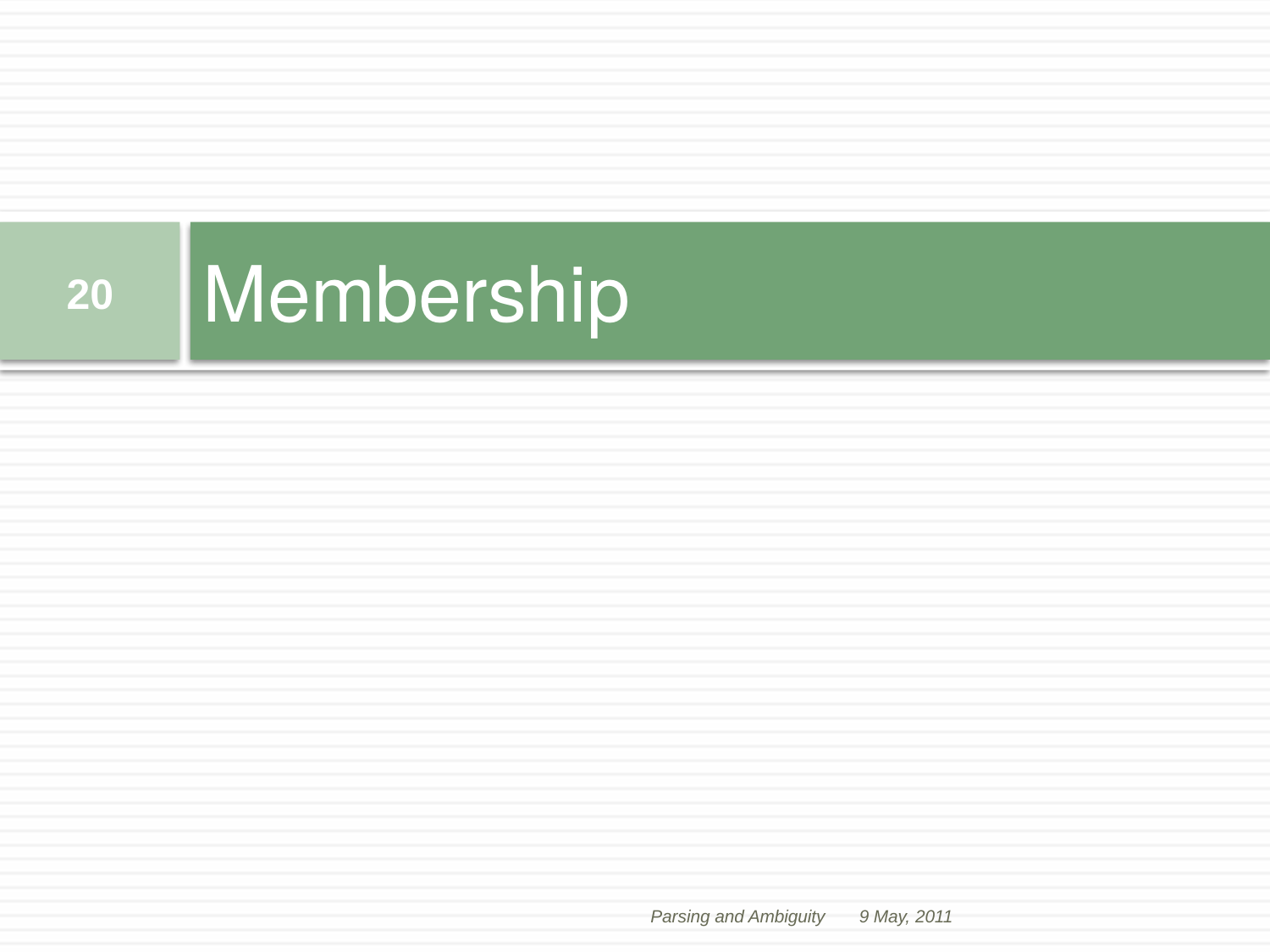

# Membership
20

Parsing and Ambiguity
9 May, 2011